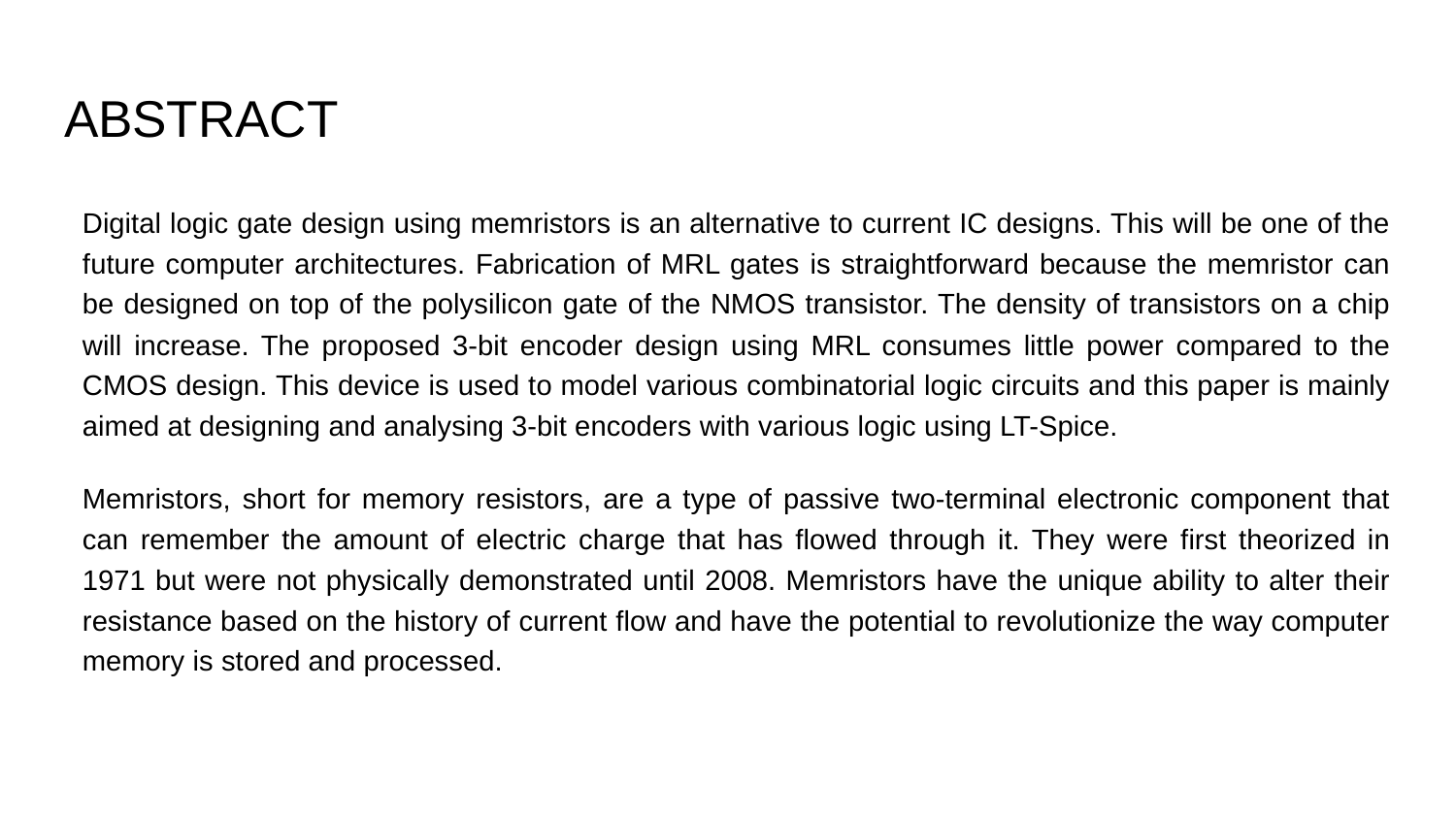

# ABSTRACT
Digital logic gate design using memristors is an alternative to current IC designs. This will be one of the future computer architectures. Fabrication of MRL gates is straightforward because the memristor can be designed on top of the polysilicon gate of the NMOS transistor. The density of transistors on a chip will increase. The proposed 3-bit encoder design using MRL consumes little power compared to the CMOS design. This device is used to model various combinatorial logic circuits and this paper is mainly aimed at designing and analysing 3-bit encoders with various logic using LT-Spice.
Memristors, short for memory resistors, are a type of passive two-terminal electronic component that can remember the amount of electric charge that has flowed through it. They were first theorized in 1971 but were not physically demonstrated until 2008. Memristors have the unique ability to alter their resistance based on the history of current flow and have the potential to revolutionize the way computer memory is stored and processed.